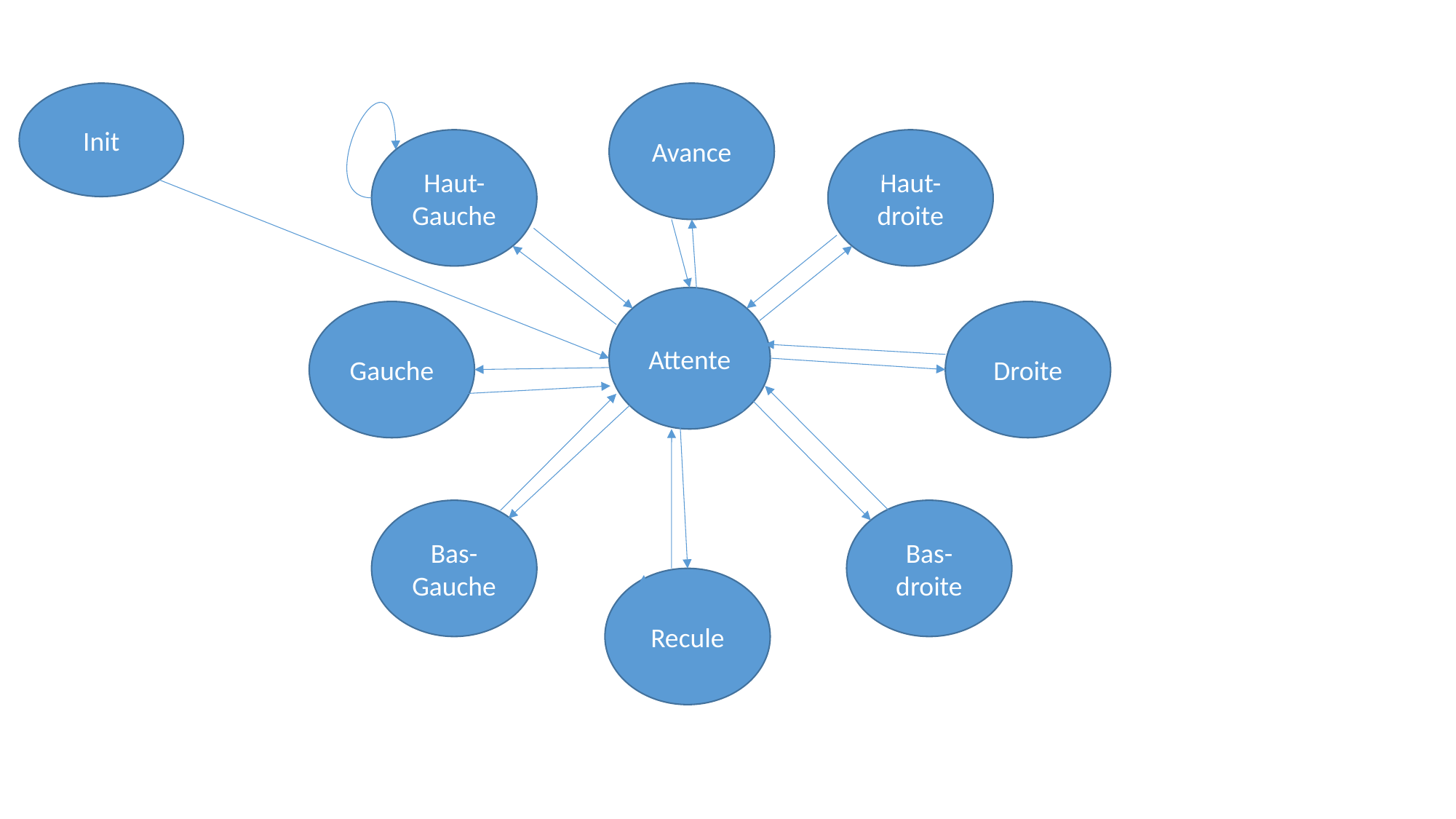

Init
Avance
Haut-droite
Haut-Gauche
Attente
Droite
Gauche
Bas-Gauche
Bas-droite
Recule